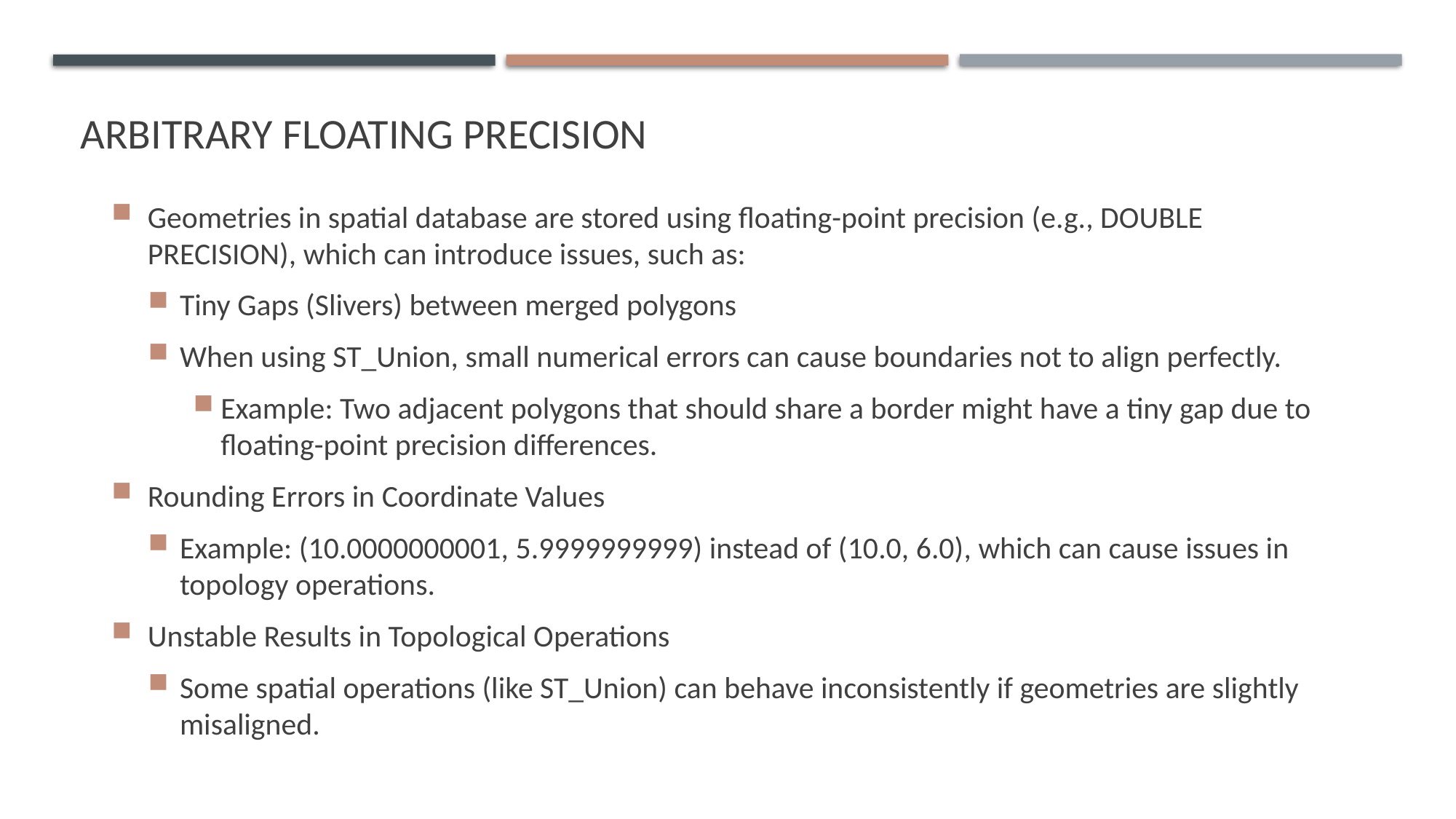

# Arbitrary Floating Precision
Geometries in spatial database are stored using floating-point precision (e.g., DOUBLE PRECISION), which can introduce issues, such as:
Tiny Gaps (Slivers) between merged polygons
When using ST_Union, small numerical errors can cause boundaries not to align perfectly.
Example: Two adjacent polygons that should share a border might have a tiny gap due to floating-point precision differences.
Rounding Errors in Coordinate Values
Example: (10.0000000001, 5.9999999999) instead of (10.0, 6.0), which can cause issues in topology operations.
Unstable Results in Topological Operations
Some spatial operations (like ST_Union) can behave inconsistently if geometries are slightly misaligned.